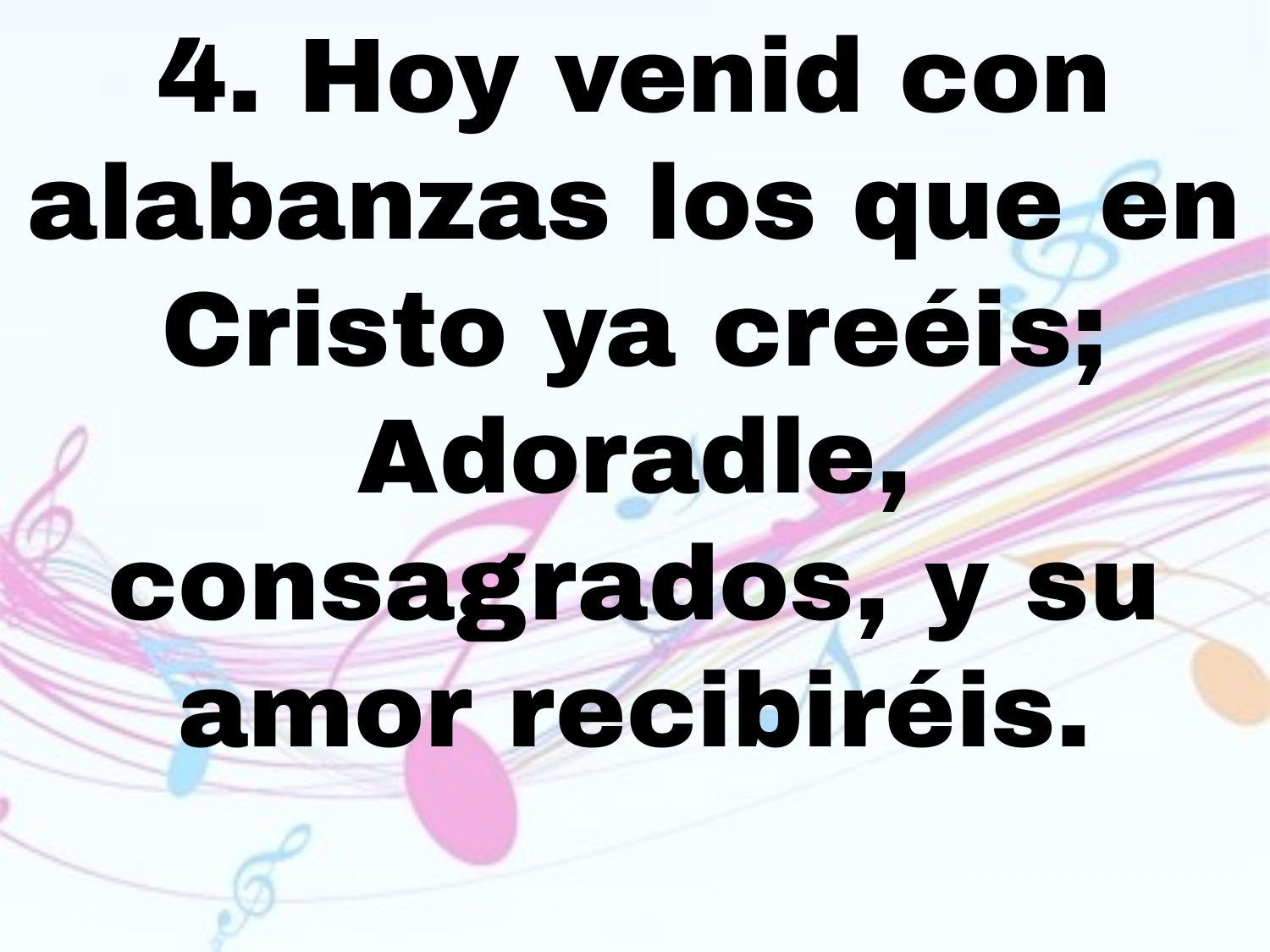

4. Hoy venid con alabanzas los que en Cristo ya creéis; Adoradle, consagrados, y su amor recibiréis.